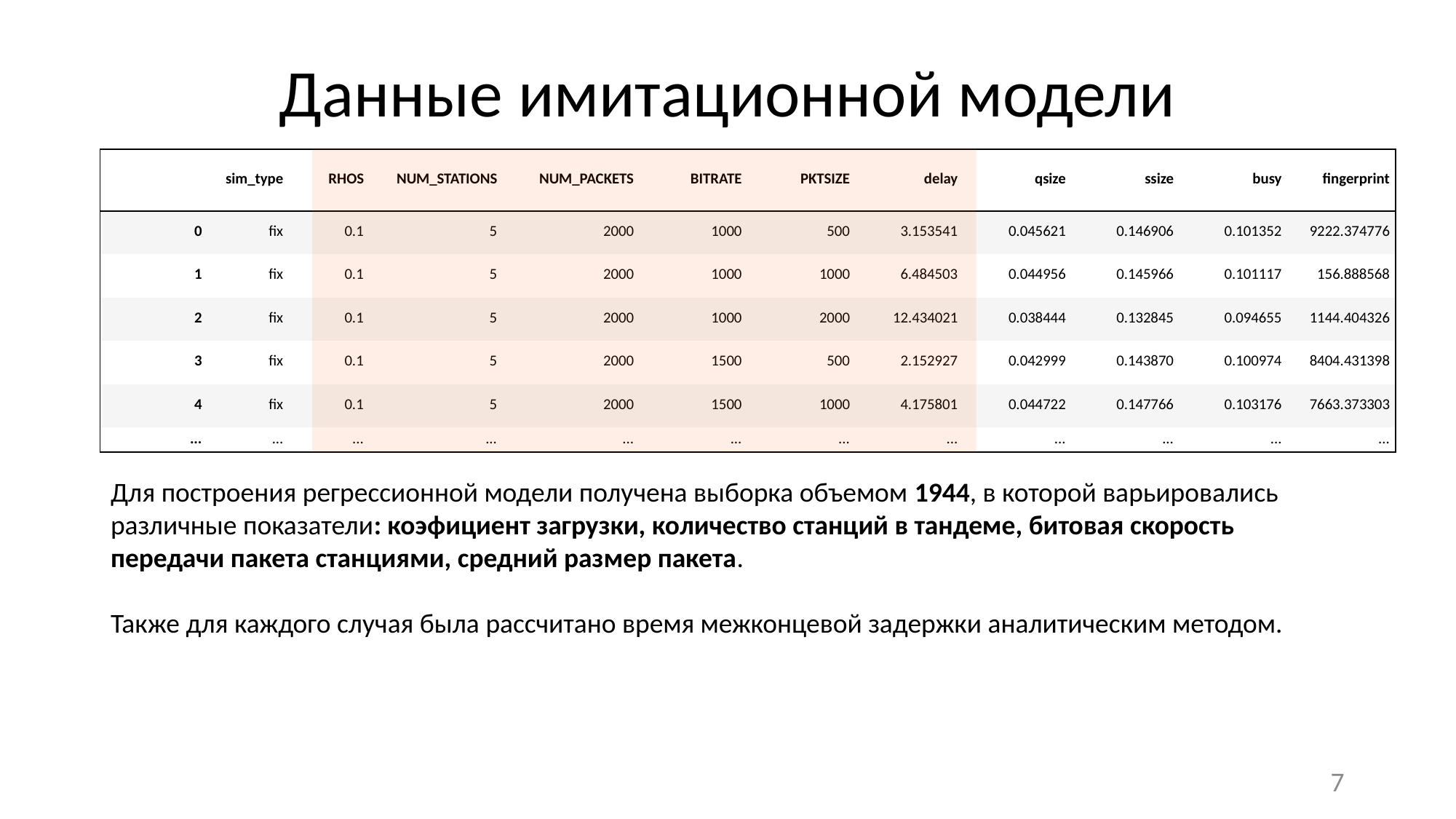

3888 rows × 11 columns
# Данные имитационной модели
|  | sim\_type | RHOS | NUM\_STATIONS | NUM\_PACKETS | BITRATE | PKTSIZE | delay | qsize | ssize | busy | fingerprint |
| --- | --- | --- | --- | --- | --- | --- | --- | --- | --- | --- | --- |
| 0 | fix | 0.1 | 5 | 2000 | 1000 | 500 | 3.153541 | 0.045621 | 0.146906 | 0.101352 | 9222.374776 |
| 1 | fix | 0.1 | 5 | 2000 | 1000 | 1000 | 6.484503 | 0.044956 | 0.145966 | 0.101117 | 156.888568 |
| 2 | fix | 0.1 | 5 | 2000 | 1000 | 2000 | 12.434021 | 0.038444 | 0.132845 | 0.094655 | 1144.404326 |
| 3 | fix | 0.1 | 5 | 2000 | 1500 | 500 | 2.152927 | 0.042999 | 0.143870 | 0.100974 | 8404.431398 |
| 4 | fix | 0.1 | 5 | 2000 | 1500 | 1000 | 4.175801 | 0.044722 | 0.147766 | 0.103176 | 7663.373303 |
| ... | ... | ... | ... | ... | ... | ... | ... | ... | ... | ... | ... |

Для построения регрессионной модели получена выборка объемом 1944, в которой варьировались различные показатели: коэфициент загрузки, количество станций в тандеме, битовая скорость передачи пакета станциями, средний размер пакета.

Также для каждого случая была рассчитано время межконцевой задержки аналитическим методом.
7